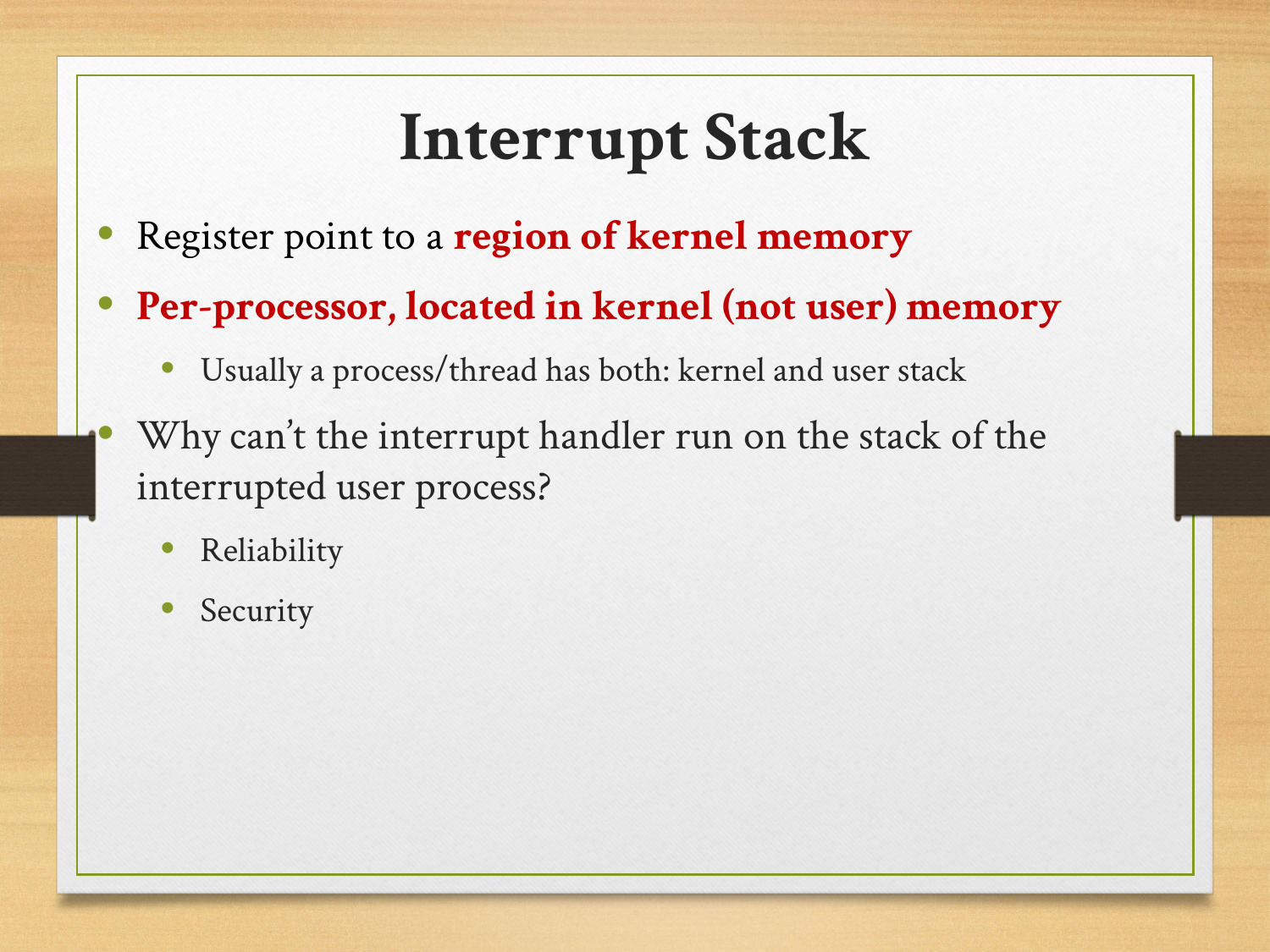

Interrupt Stack
Register point to a region of kernel memory
Per-processor, located in kernel (not user) memory
Usually a process/thread has both: kernel and user stack
Why can’t the interrupt handler run on the stack of the interrupted user process?
Reliability
Security